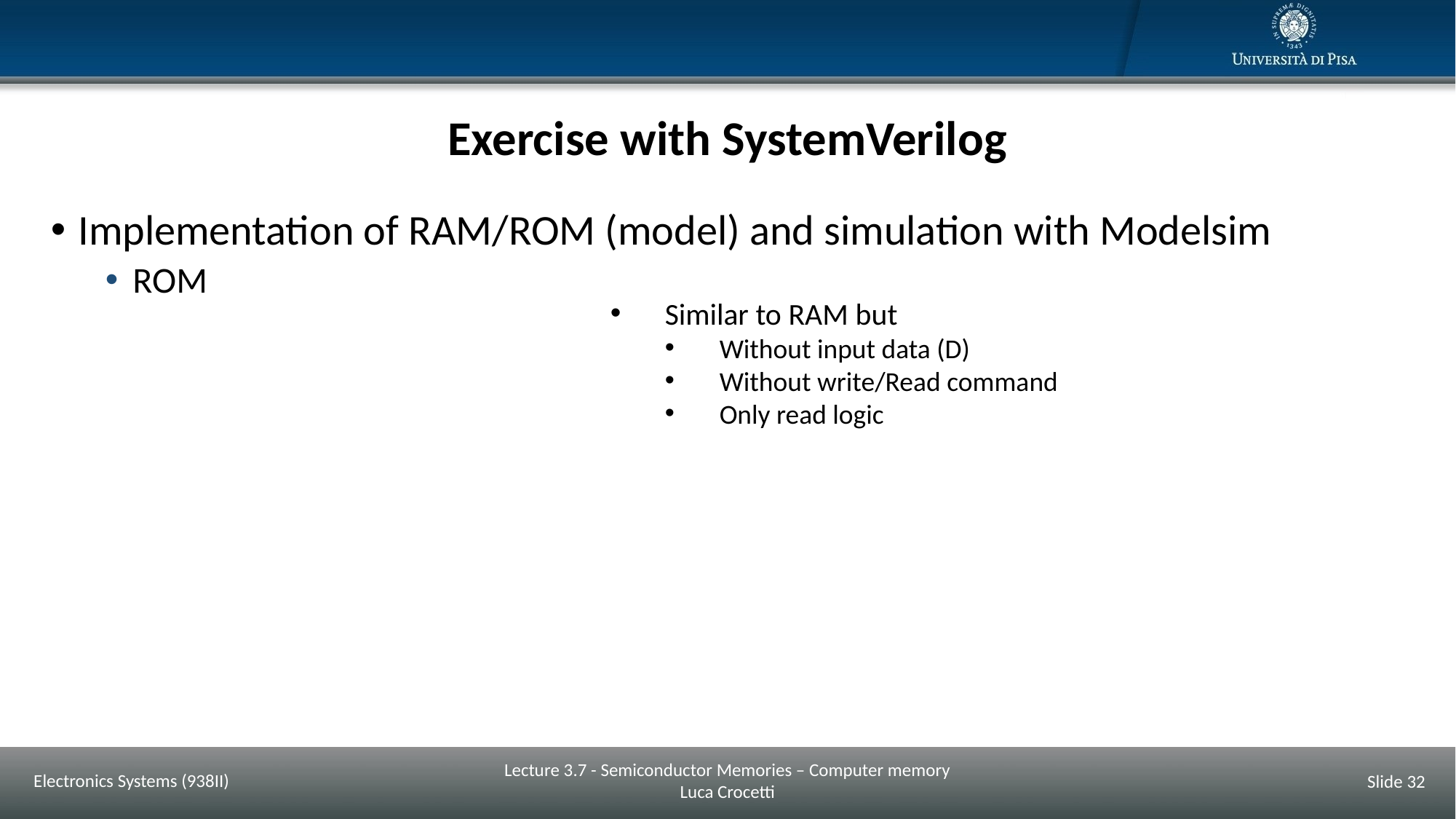

# Exercise with SystemVerilog
Implementation of RAM/ROM (model) and simulation with Modelsim
ROM
Similar to RAM but
Without input data (D)
Without write/Read command
Only read logic